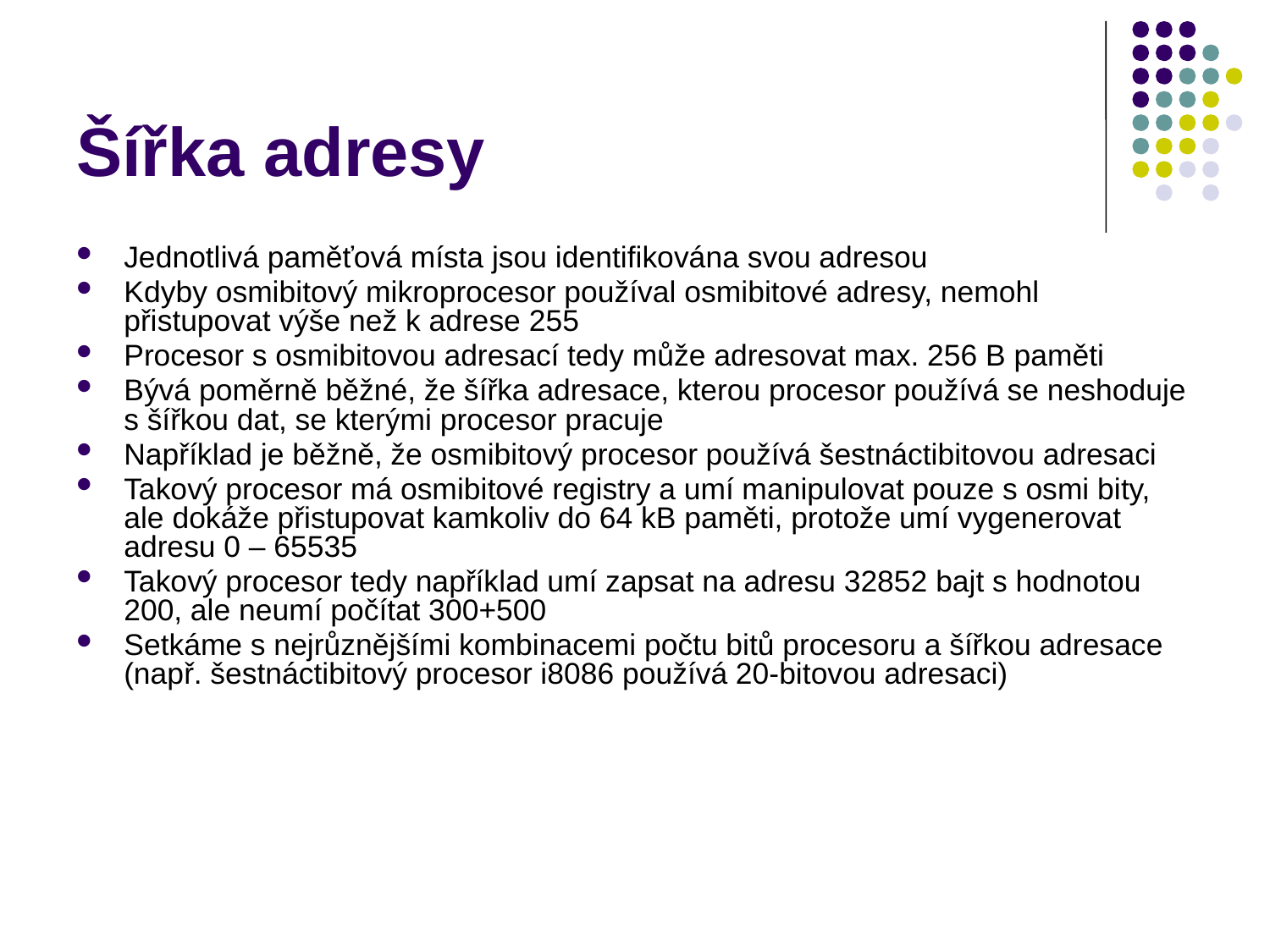

# Šířka adresy
Jednotlivá paměťová místa jsou identifikována svou adresou
Kdyby osmibitový mikroprocesor používal osmibitové adresy, nemohl přistupovat výše než k adrese 255
Procesor s osmibitovou adresací tedy může adresovat max. 256 B paměti
Bývá poměrně běžné, že šířka adresace, kterou procesor používá se neshoduje s šířkou dat, se kterými procesor pracuje
Například je běžně, že osmibitový procesor používá šestnáctibitovou adresaci
Takový procesor má osmibitové registry a umí manipulovat pouze s osmi bity, ale dokáže přistupovat kamkoliv do 64 kB paměti, protože umí vygenerovat adresu 0 – 65535
Takový procesor tedy například umí zapsat na adresu 32852 bajt s hodnotou 200, ale neumí počítat 300+500
Setkáme s nejrůznějšími kombinacemi počtu bitů procesoru a šířkou adresace (např. šestnáctibitový procesor i8086 používá 20-bitovou adresaci)